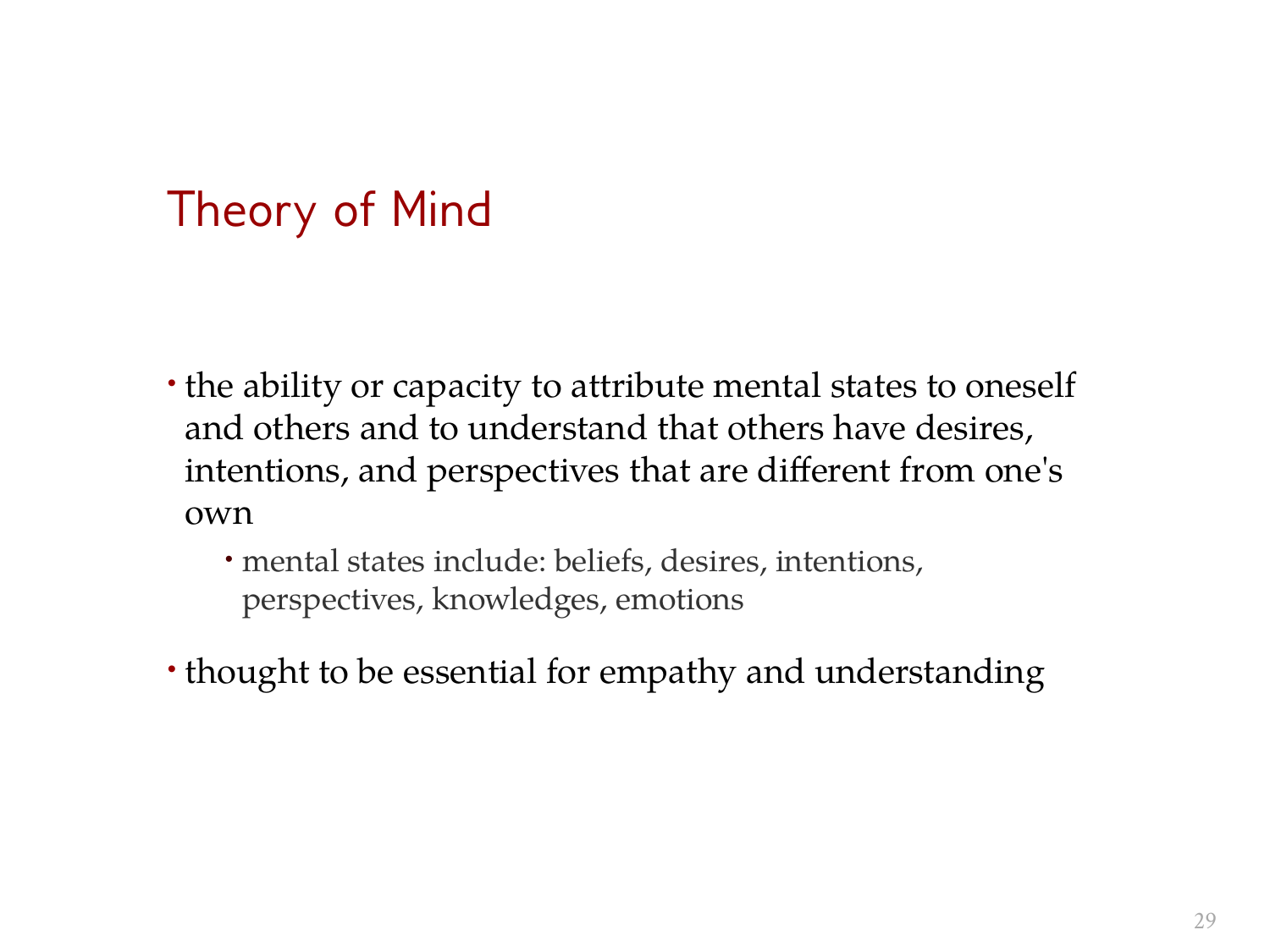

# Theory of Mind

the ability or capacity to attribute mental states to oneself and others and to understand that others have desires, intentions, and perspectives that are different from one's own
mental states include: beliefs, desires, intentions, perspectives, knowledges, emotions
thought to be essential for empathy and understanding
29